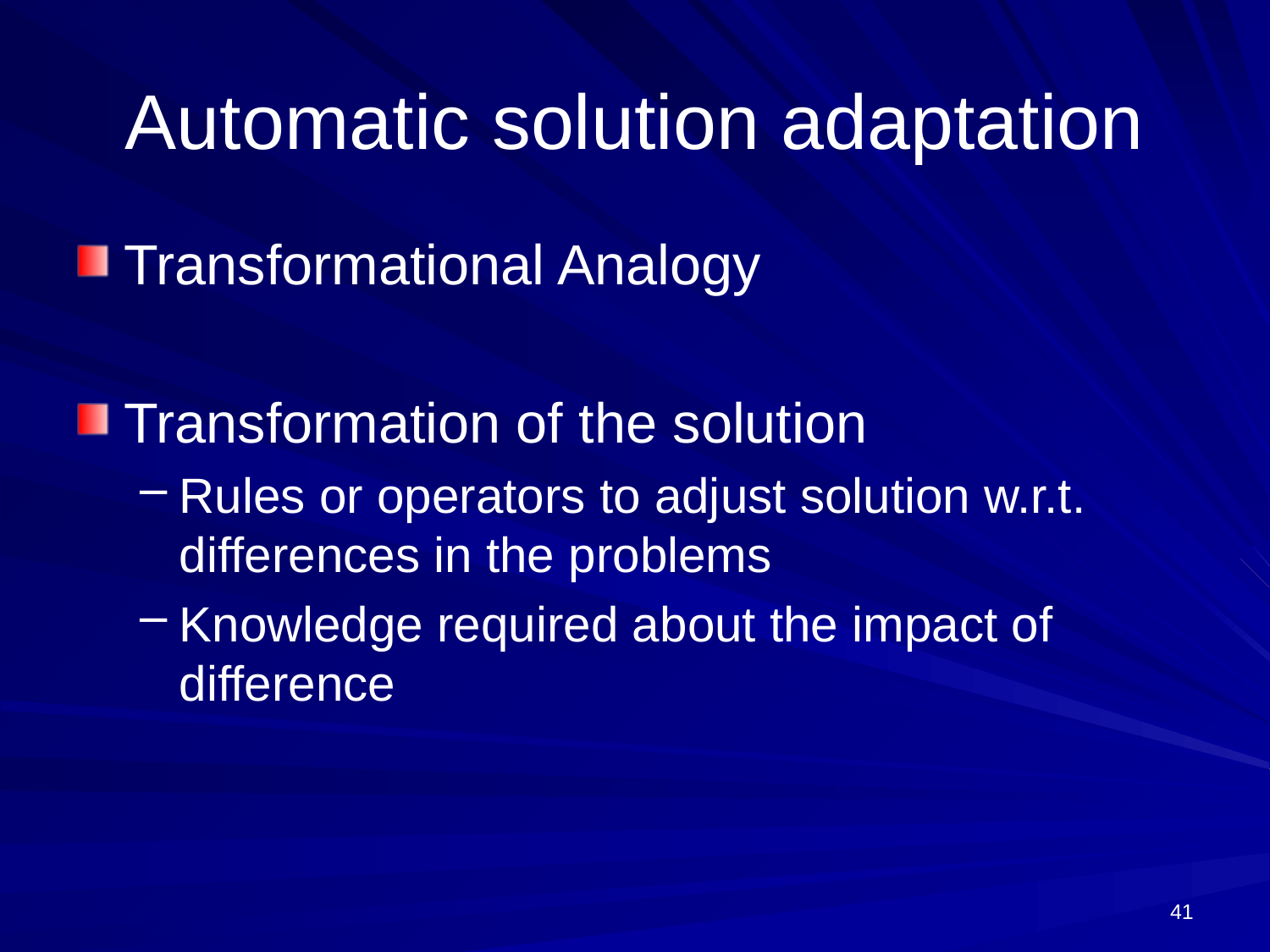

# Automatic solution adaptation
Transformational Analogy

Transformation of the solution
Rules or operators to adjust solution w.r.t. differences in the problems
Knowledge required about the impact of difference
41